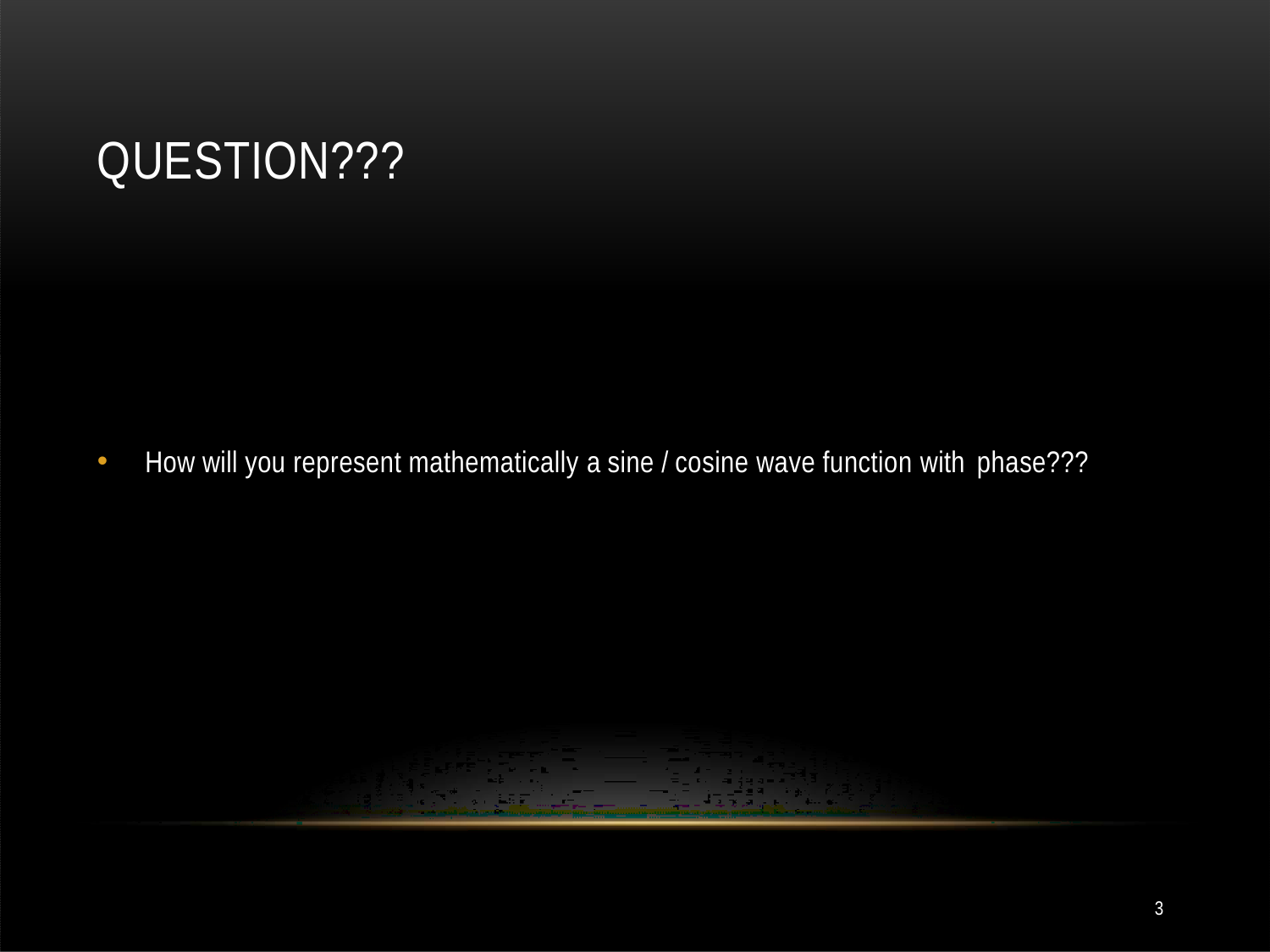

# QUESTION???
How will you represent mathematically a sine / cosine wave function with phase???
3